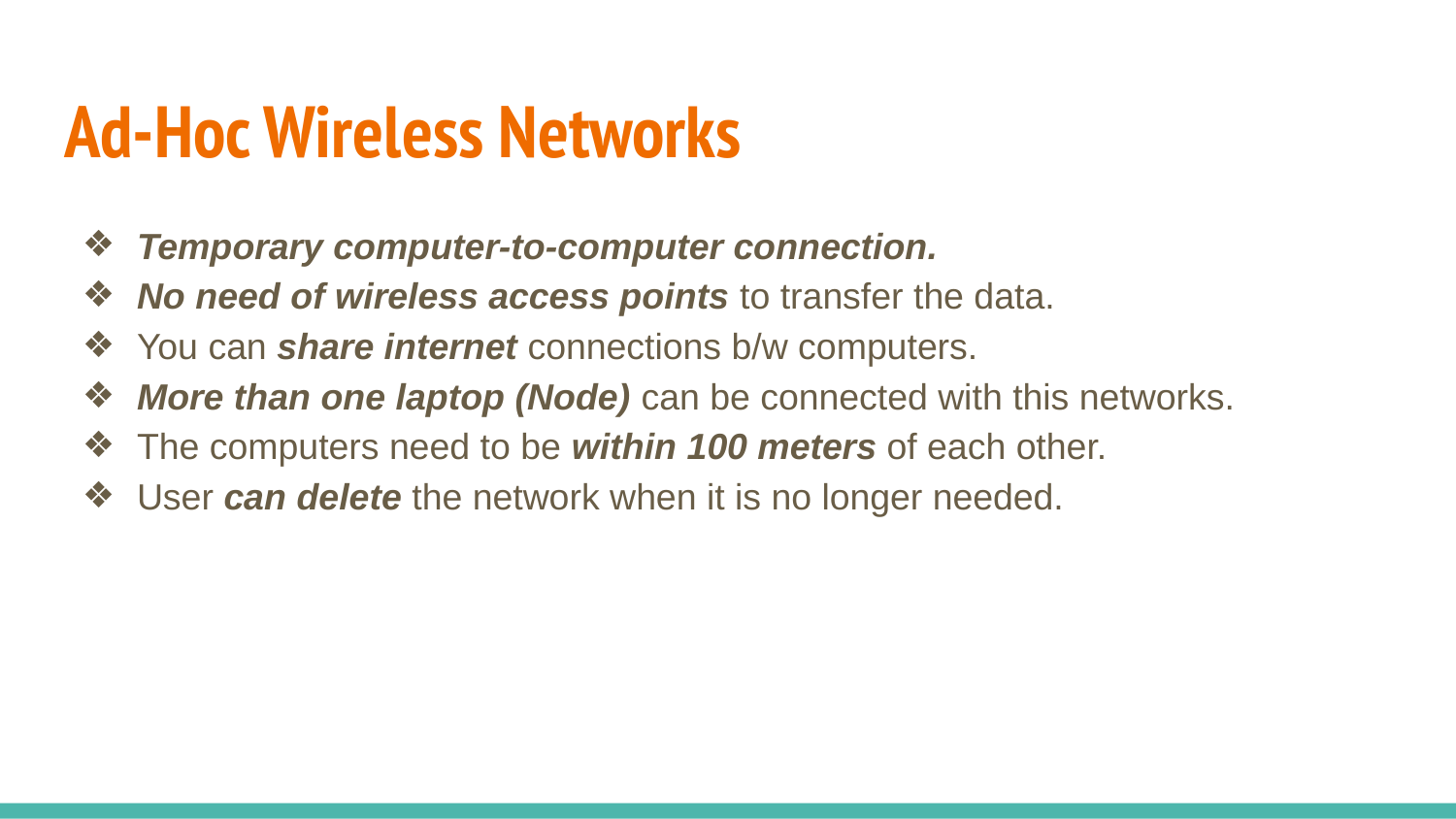

# Ad-Hoc Wireless Networks
Temporary computer-to-computer connection.
No need of wireless access points to transfer the data.
You can share internet connections b/w computers.
More than one laptop (Node) can be connected with this networks.
The computers need to be within 100 meters of each other.
User can delete the network when it is no longer needed.